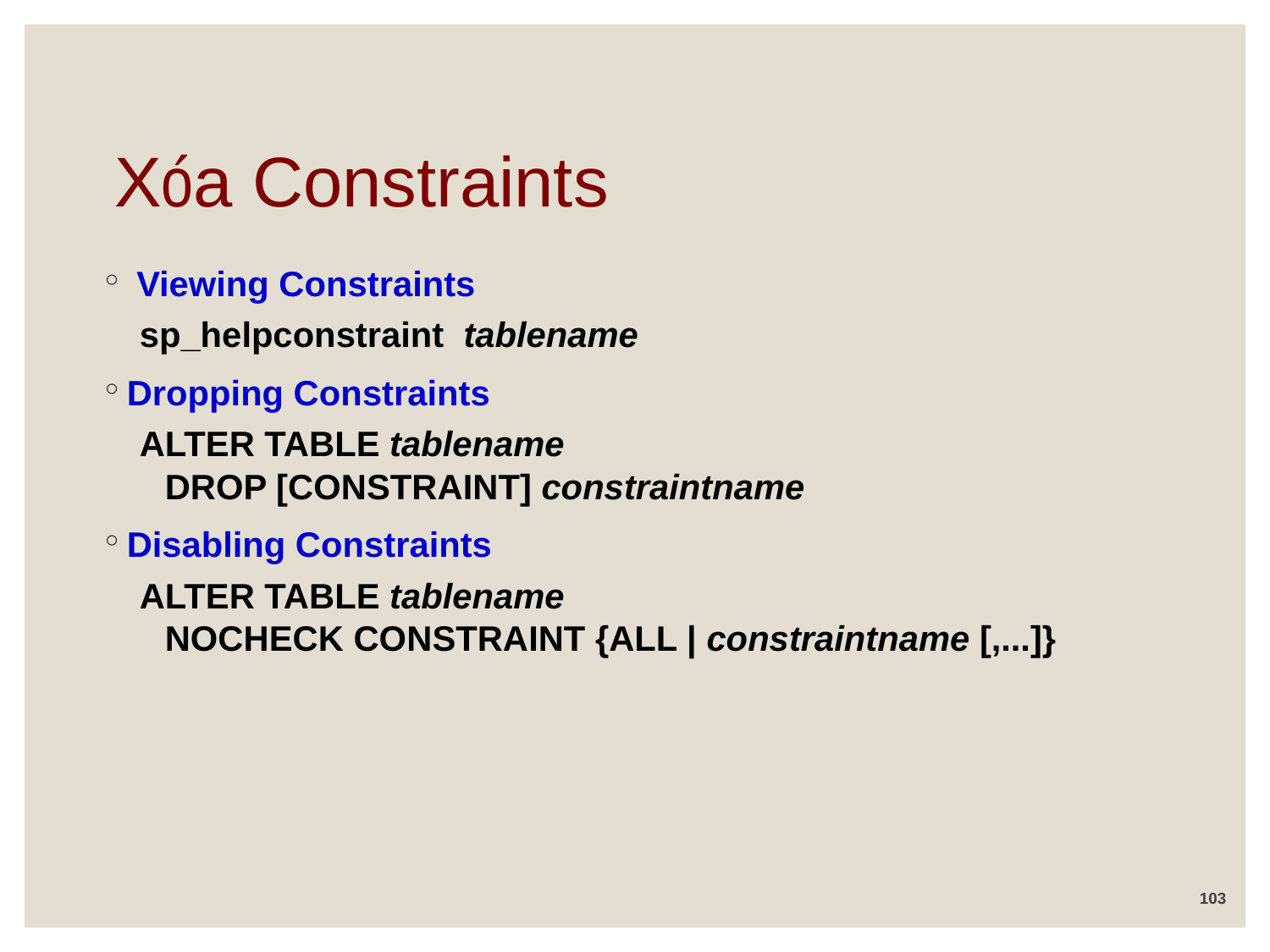

# Xóa Constraints
 Viewing Constraints
sp_helpconstraint  tablename
Dropping Constraints
ALTER TABLE tablename
DROP [CONSTRAINT] constraintname
Disabling Constraints
ALTER TABLE tablename
NOCHECK CONSTRAINT {ALL | constraintname [,...]}
103